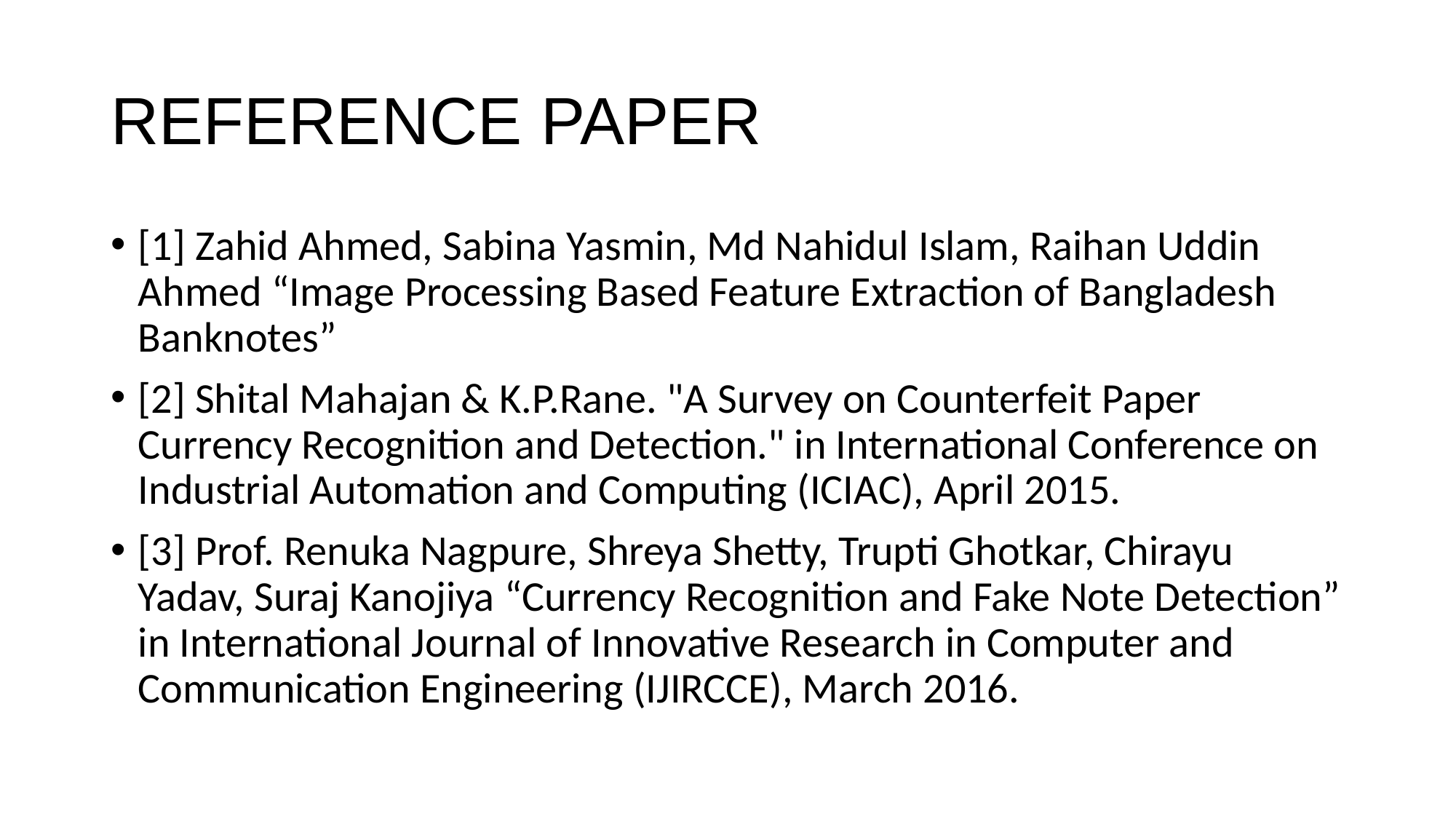

# REFERENCE PAPER
[1] Zahid Ahmed, Sabina Yasmin, Md Nahidul Islam, Raihan Uddin Ahmed “Image Processing Based Feature Extraction of Bangladesh Banknotes”
[2] Shital Mahajan & K.P.Rane. "A Survey on Counterfeit Paper Currency Recognition and Detection." in International Conference on Industrial Automation and Computing (ICIAC), April 2015.
[3] Prof. Renuka Nagpure, Shreya Shetty, Trupti Ghotkar, Chirayu Yadav, Suraj Kanojiya “Currency Recognition and Fake Note Detection” in International Journal of Innovative Research in Computer and Communication Engineering (IJIRCCE), March 2016.